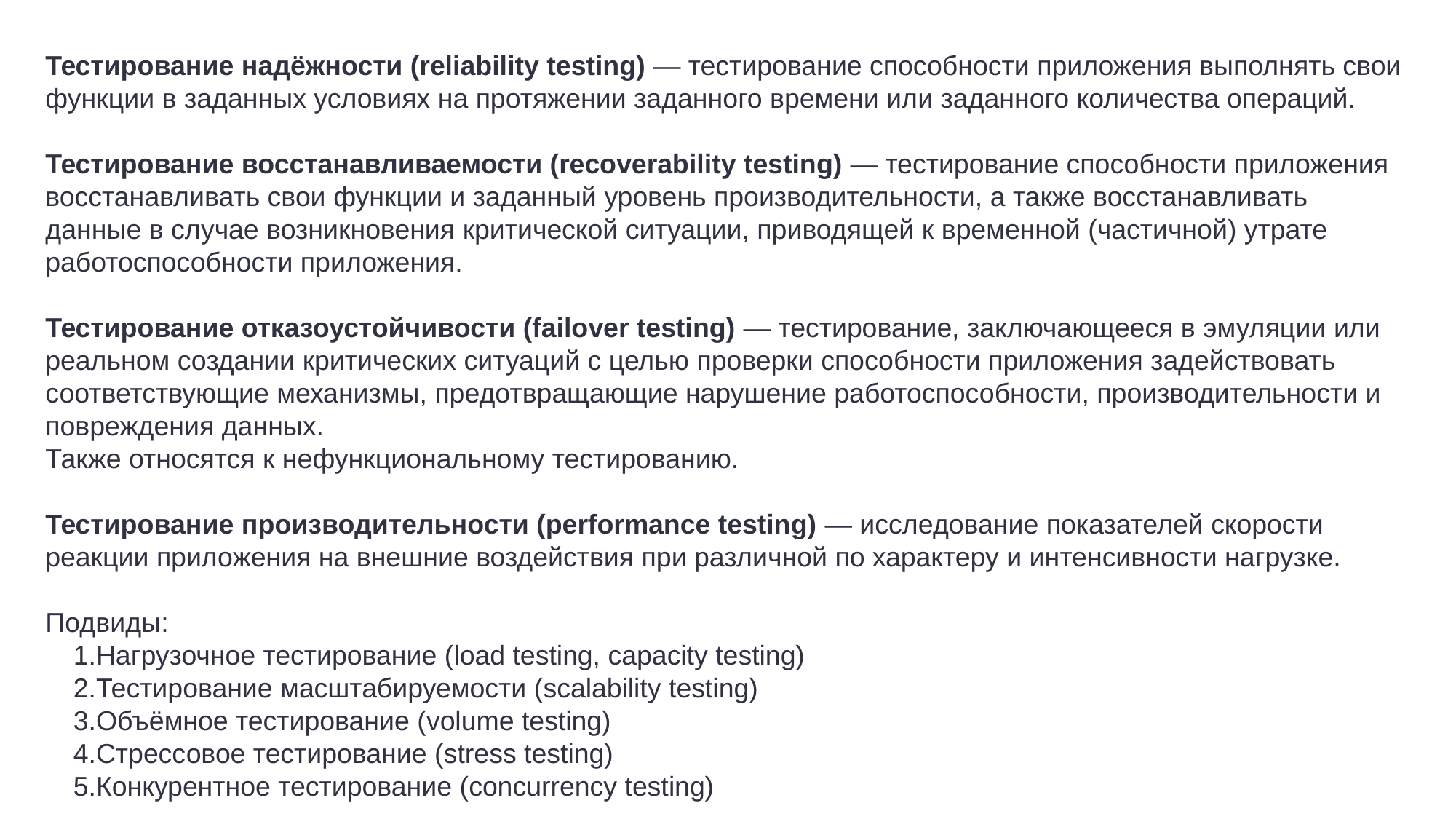

Тестирование надёжности (reliability testing) — тестирование способности приложения выполнять свои функции в заданных условиях на протяжении заданного времени или заданного количества операций.

Тестирование восстанавливаемости (recoverability testing) — тестирование способности приложения восстанавливать свои функции и заданный уровень производительности, а также восстанавливать данные в случае возникновения критической ситуации, приводящей к временной (частичной) утрате работоспособности приложения.

Тестирование отказоустойчивости (failover testing) — тестирование, заключающееся в эмуляции или реальном создании критических ситуаций с целью проверки способности приложения задействовать соответствующие механизмы, предотвращающие нарушение работоспособности, производительности и повреждения данных.
Также относятся к нефункциональному тестированию.

Тестирование производительности (performance testing) — исследование показателей скорости реакции приложения на внешние воздействия при различной по характеру и интенсивности нагрузке.

Подвиды:
Нагрузочное тестирование (load testing, capacity testing)
Тестирование масштабируемости (scalability testing)
Объёмное тестирование (volume testing)
Стрессовое тестирование (stress testing)
Конкурентное тестирование (concurrency testing)